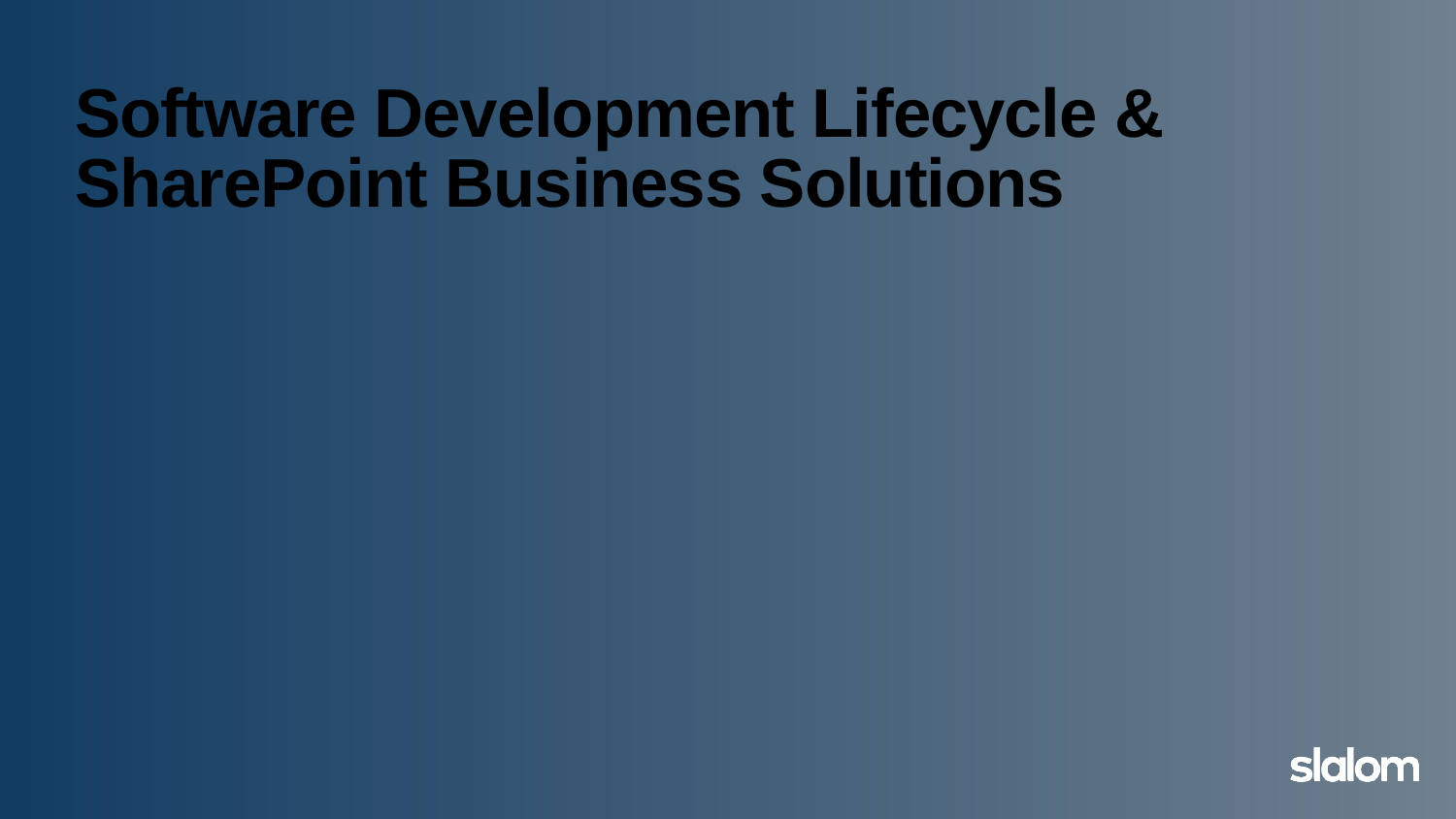

# Software Development Lifecycle & SharePoint Business Solutions